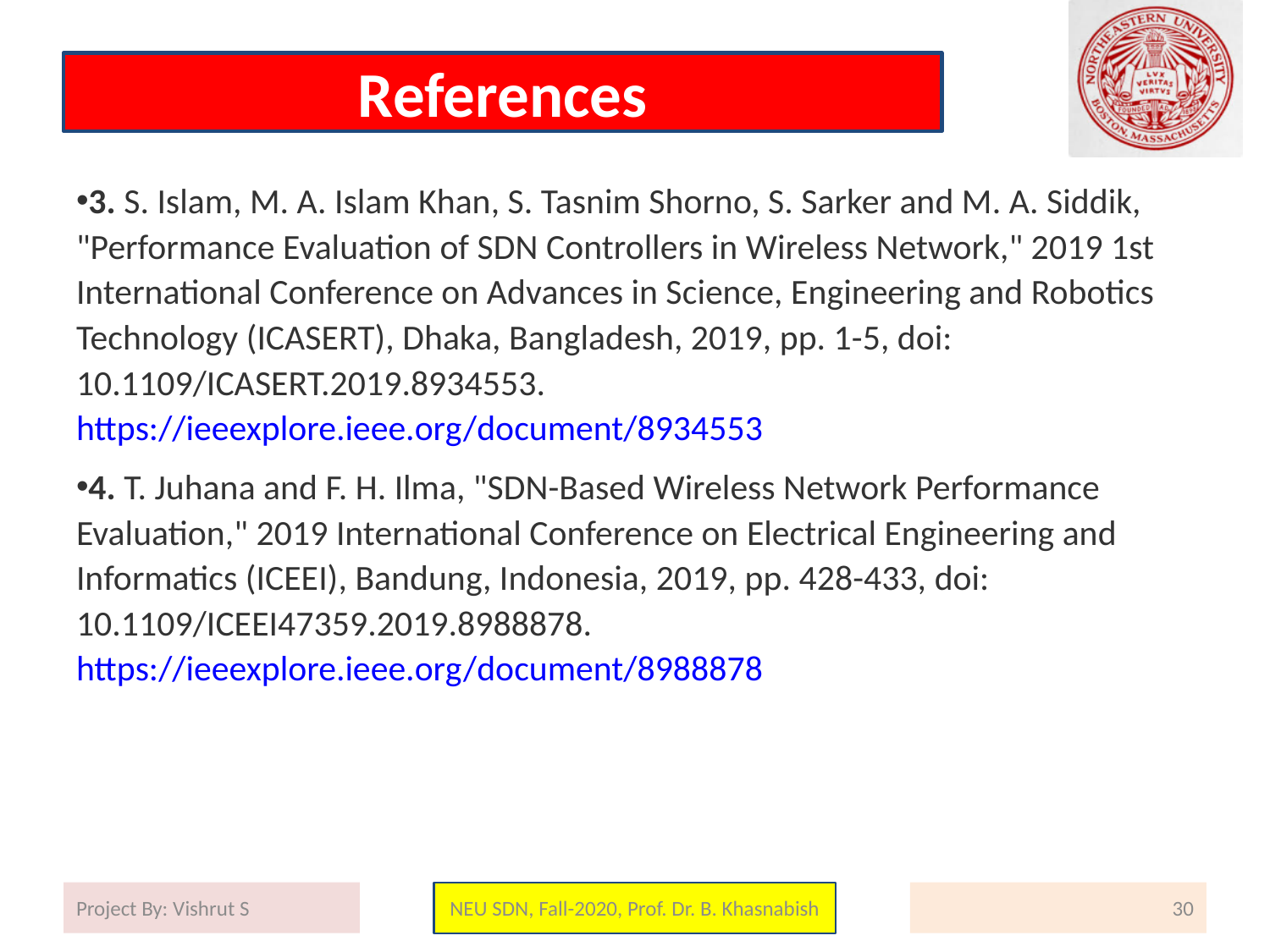

# References
3. S. Islam, M. A. Islam Khan, S. Tasnim Shorno, S. Sarker and M. A. Siddik, "Performance Evaluation of SDN Controllers in Wireless Network," 2019 1st International Conference on Advances in Science, Engineering and Robotics Technology (ICASERT), Dhaka, Bangladesh, 2019, pp. 1-5, doi: 10.1109/ICASERT.2019.8934553. https://ieeexplore.ieee.org/document/8934553
4. T. Juhana and F. H. Ilma, "SDN-Based Wireless Network Performance Evaluation," 2019 International Conference on Electrical Engineering and Informatics (ICEEI), Bandung, Indonesia, 2019, pp. 428-433, doi: 10.1109/ICEEI47359.2019.8988878. https://ieeexplore.ieee.org/document/8988878
Project By: Vishrut S
NEU SDN, Fall-2020, Prof. Dr. B. Khasnabish
30